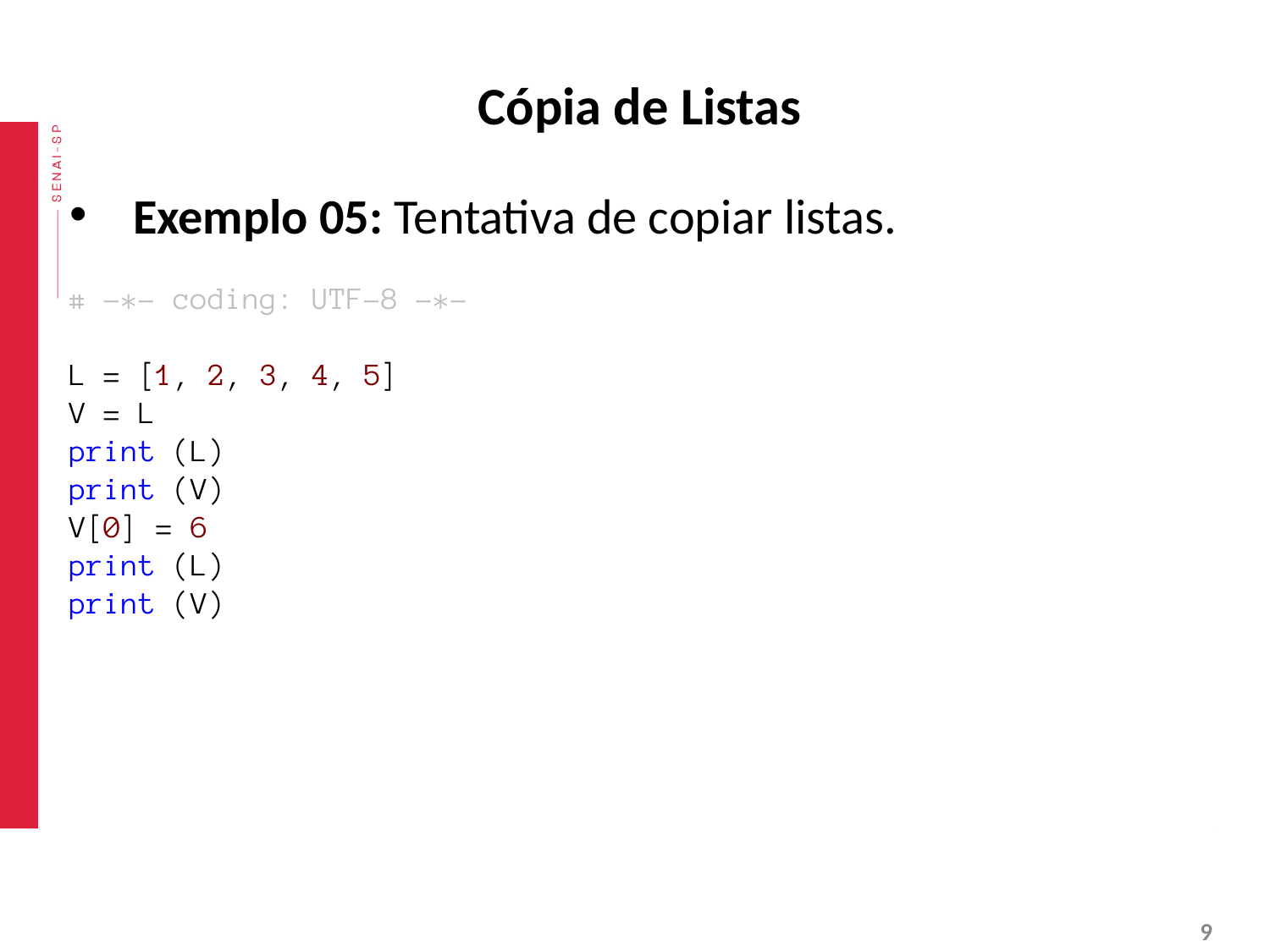

# Cópia de Listas
Exemplo 05: Tentativa de copiar listas.

# -*- coding: UTF-8 -*-

L = [1, 2, 3, 4, 5]
V = L
print (L)
print (V)
V[0] = 6
print (L)
print (V)
9